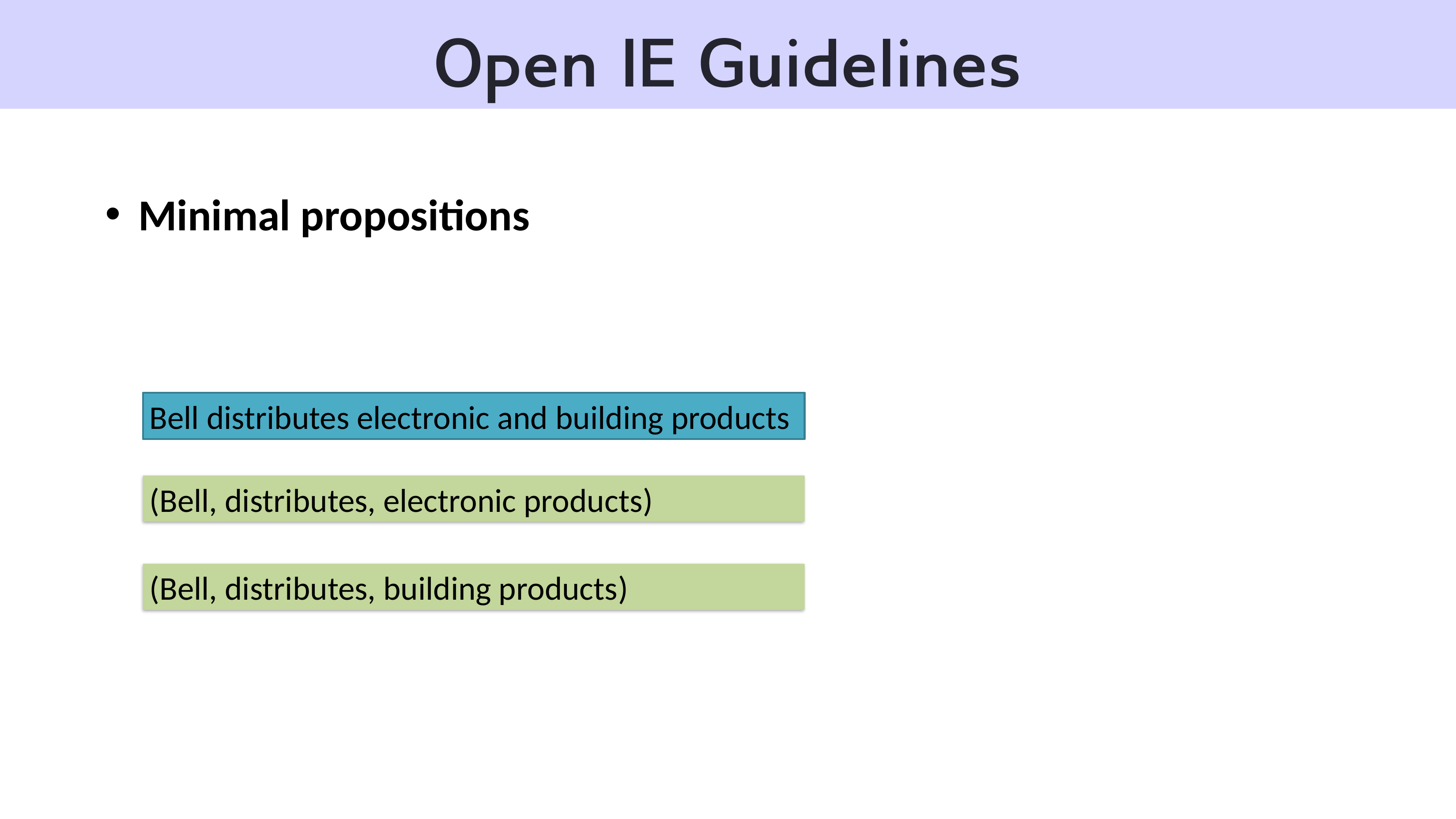

# Open IE Guidelines
Minimal propositions

Bell distributes electronic and building products
(Bell, distributes, electronic products)
(Bell, distributes, building products)